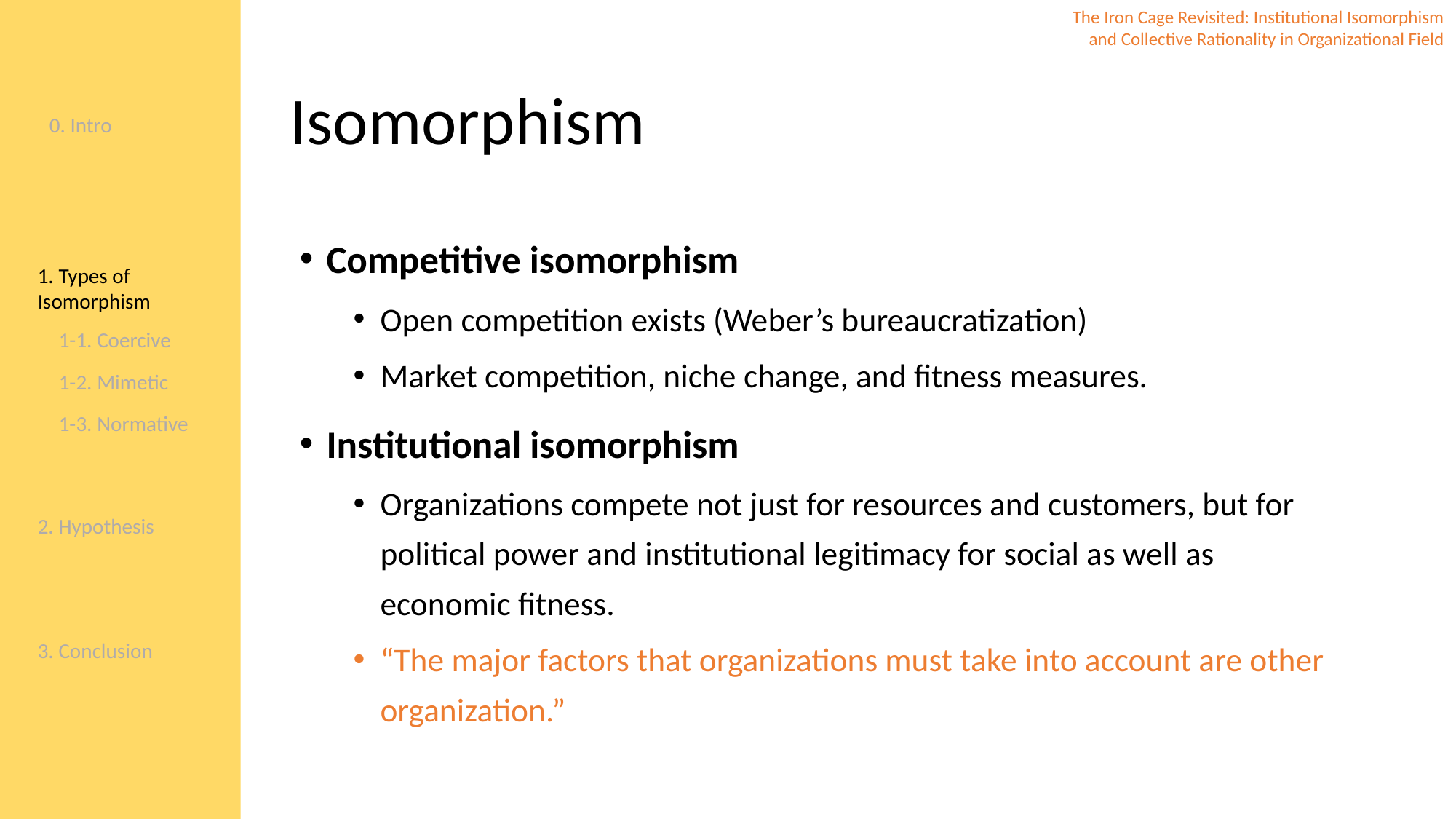

0. Intro
1. Types of Isomorphism
2. Hypothesis
3. Conclusion
1-1. Coercive
1-2. Mimetic
1-3. Normative
The Iron Cage Revisited: Institutional Isomorphism and Collective Rationality in Organizational Field
# Isomorphism
Competitive isomorphism
Open competition exists (Weber’s bureaucratization)
Market competition, niche change, and fitness measures.
Institutional isomorphism
Organizations compete not just for resources and customers, but for political power and institutional legitimacy for social as well as economic fitness.
“The major factors that organizations must take into account are other organization.”